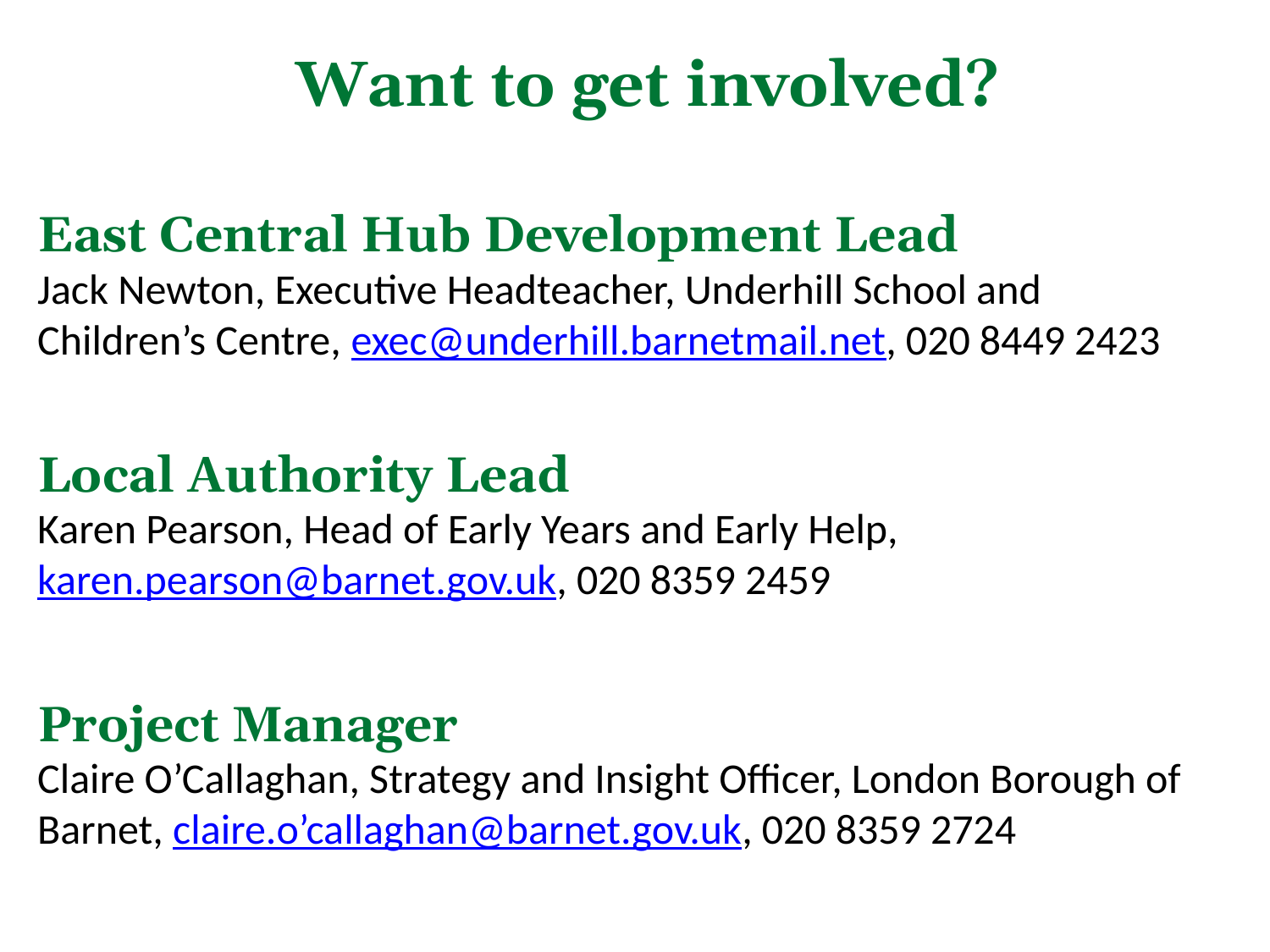

Want to get involved?
East Central Hub Development Lead
Jack Newton, Executive Headteacher, Underhill School and Children’s Centre, exec@underhill.barnetmail.net, 020 8449 2423
Local Authority Lead
Karen Pearson, Head of Early Years and Early Help, karen.pearson@barnet.gov.uk, 020 8359 2459
Project Manager
Claire O’Callaghan, Strategy and Insight Officer, London Borough of Barnet, claire.o’callaghan@barnet.gov.uk, 020 8359 2724